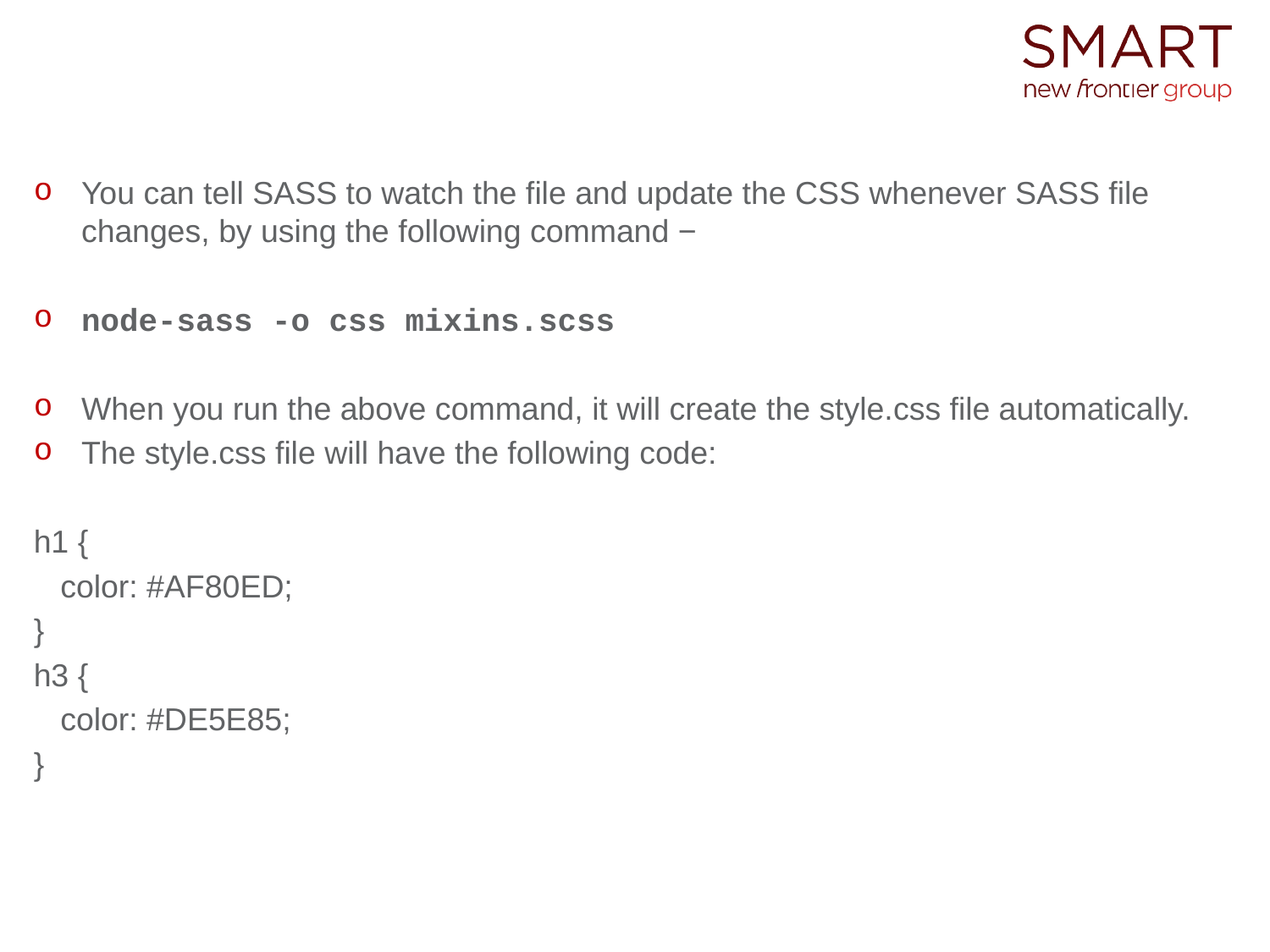

#
You can tell SASS to watch the file and update the CSS whenever SASS file changes, by using the following command −

node-sass -o css mixins.scss

When you run the above command, it will create the style.css file automatically.
The style.css file will have the following code:

h1 {
   color: #AF80ED;
}
h3 {
   color: #DE5E85;
}